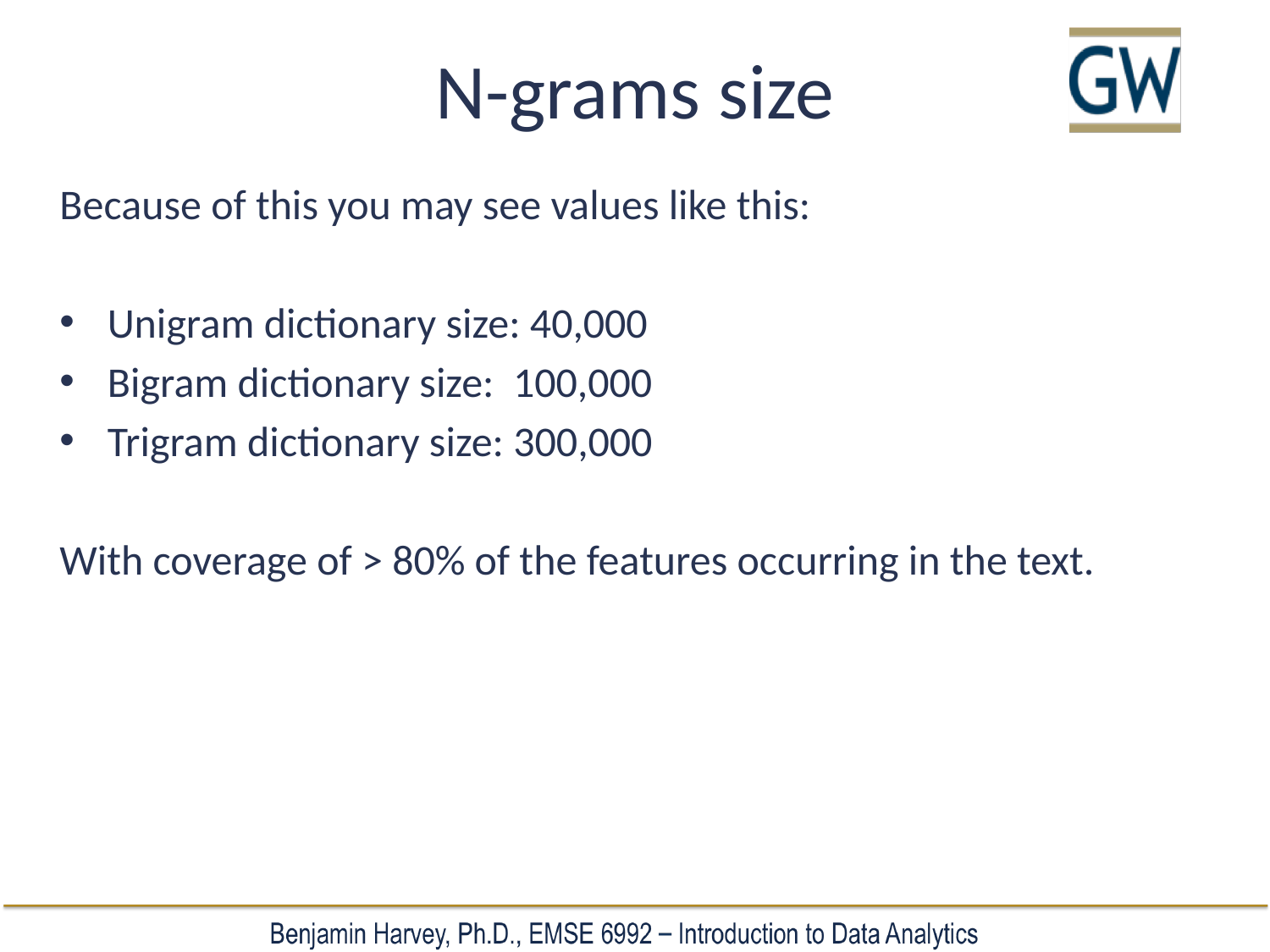

# N-grams size
Because of this you may see values like this:

Unigram dictionary size: 40,000
Bigram dictionary size:  100,000
Trigram dictionary size: 300,000

With coverage of > 80% of the features occurring in the text.